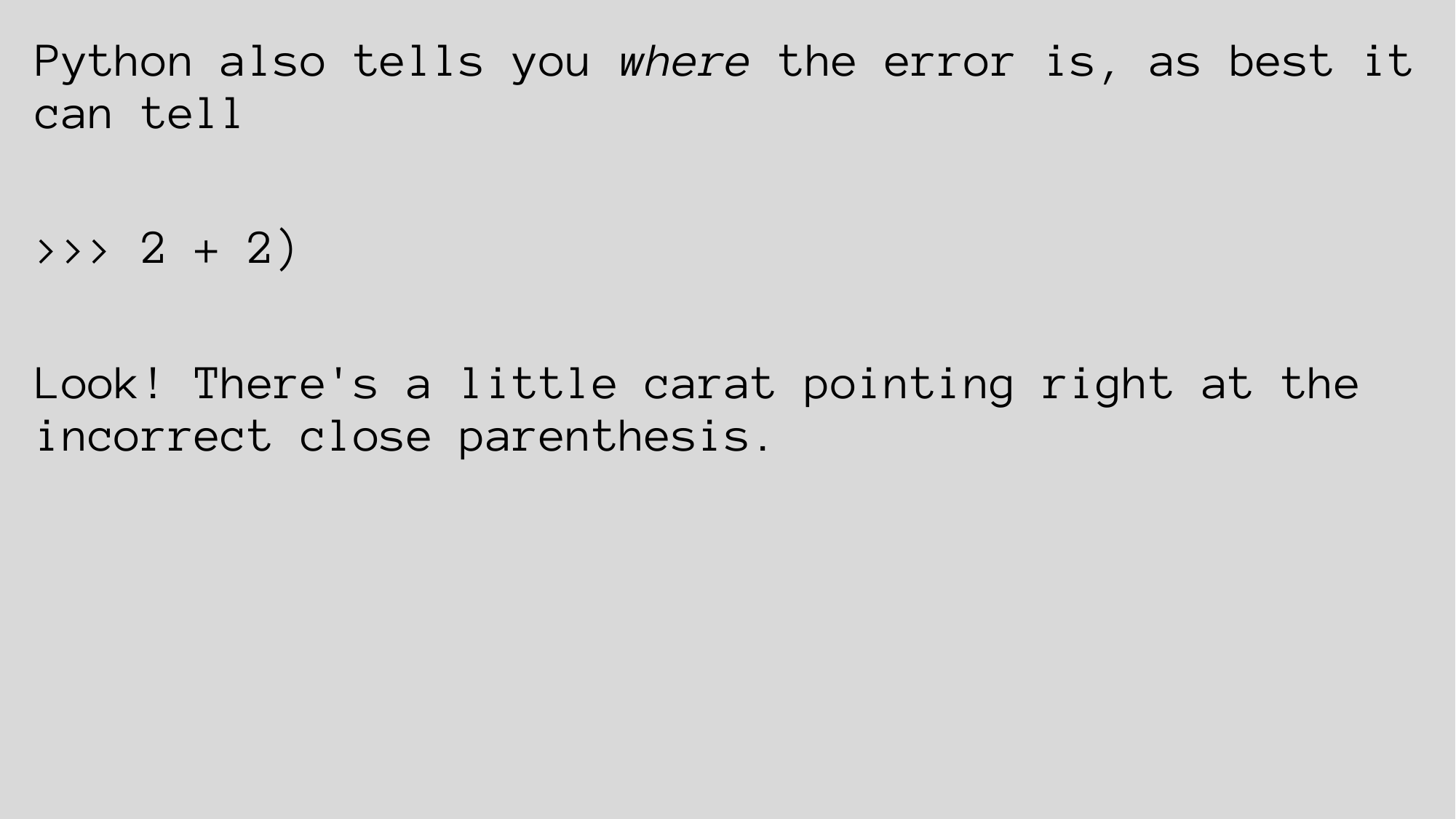

Python also tells you where the error is, as best it can tell

>>> 2 + 2)

Look! There's a little carat pointing right at the incorrect close parenthesis.